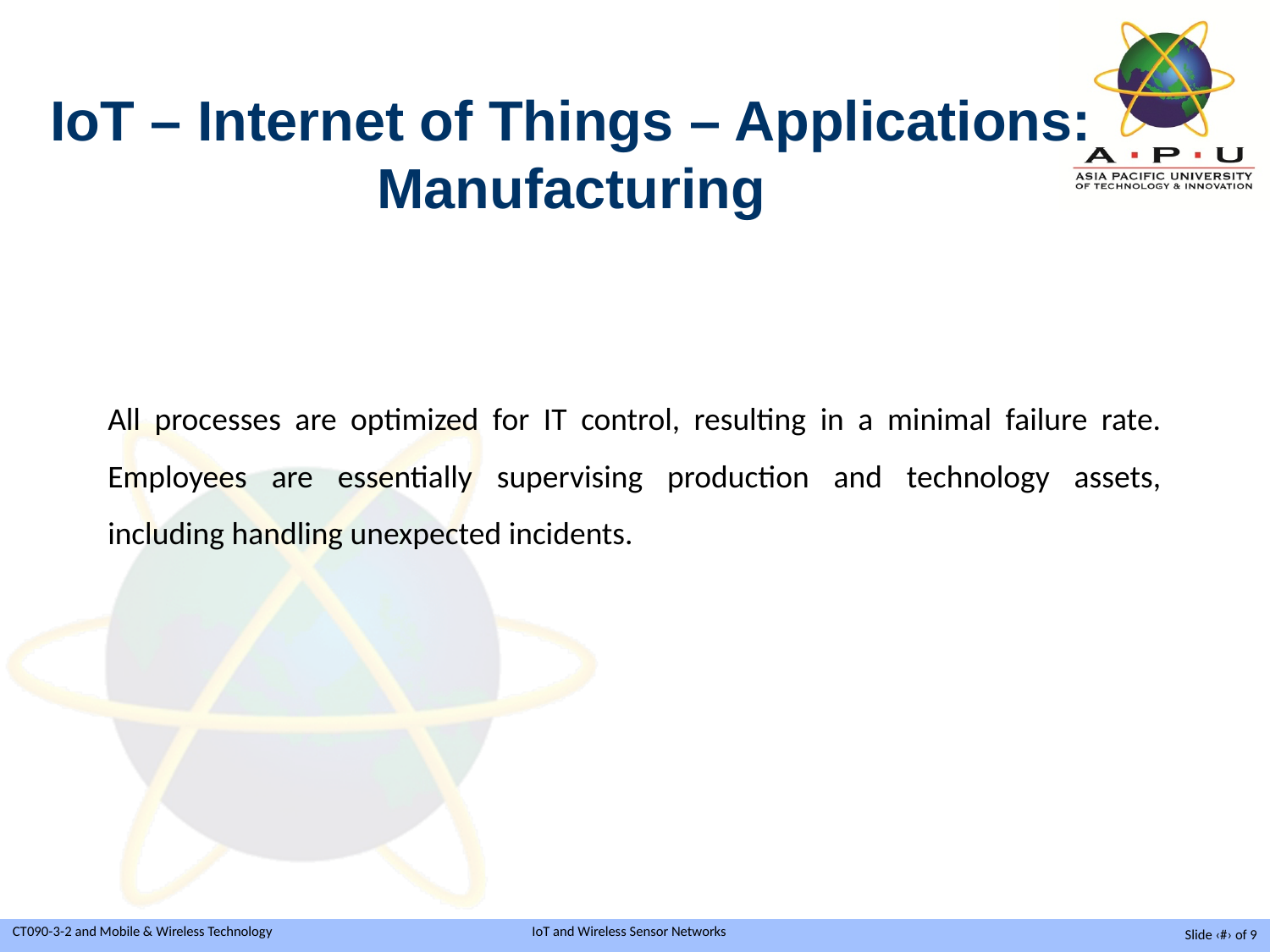

IoT – Internet of Things – Applications: Manufacturing
All processes are optimized for IT control, resulting in a minimal failure rate. Employees are essentially supervising production and technology assets, including handling unexpected incidents.
Slide ‹#› of 9